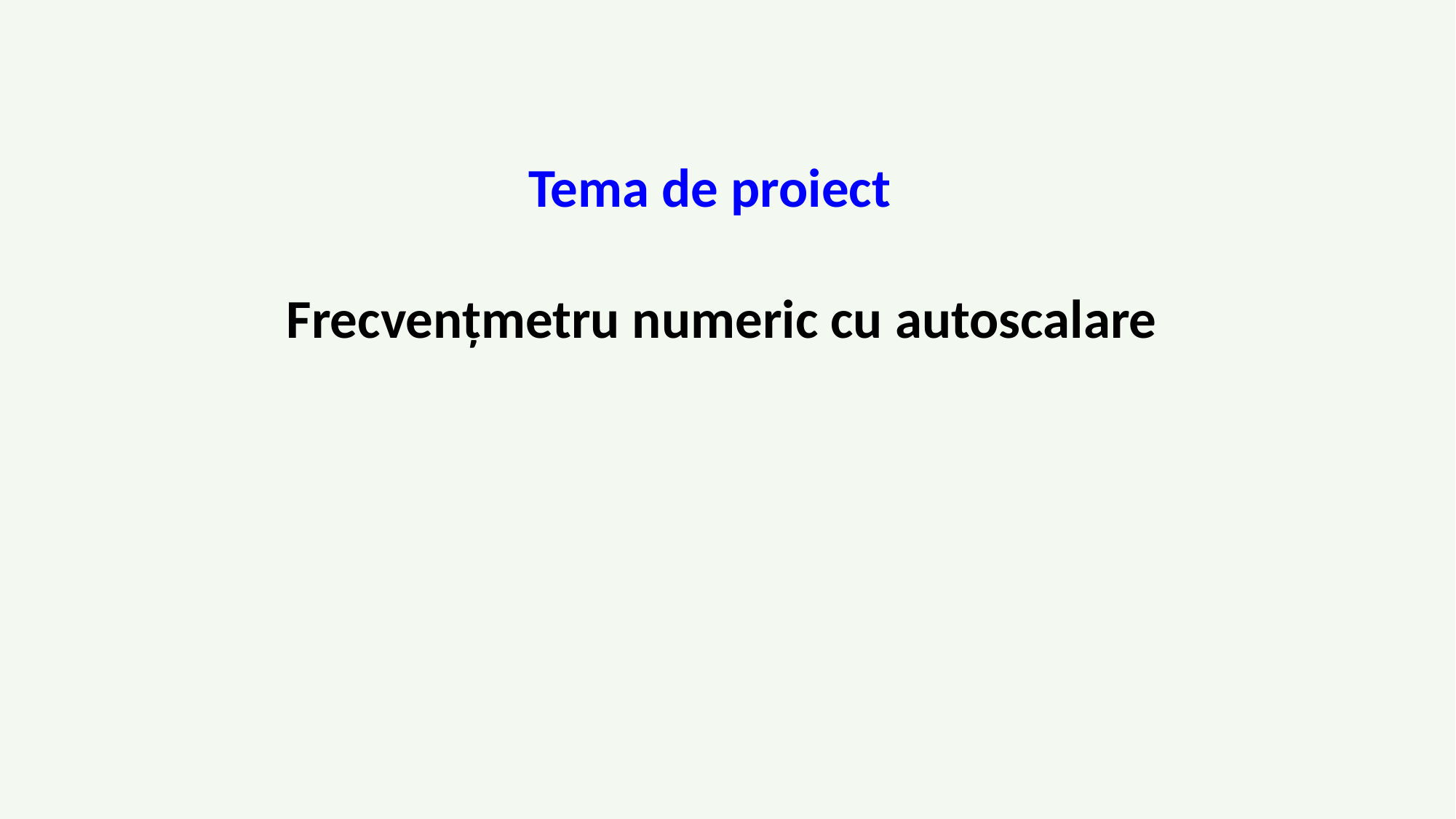

Tema de proiect

Frecvențmetru numeric cu autoscalare